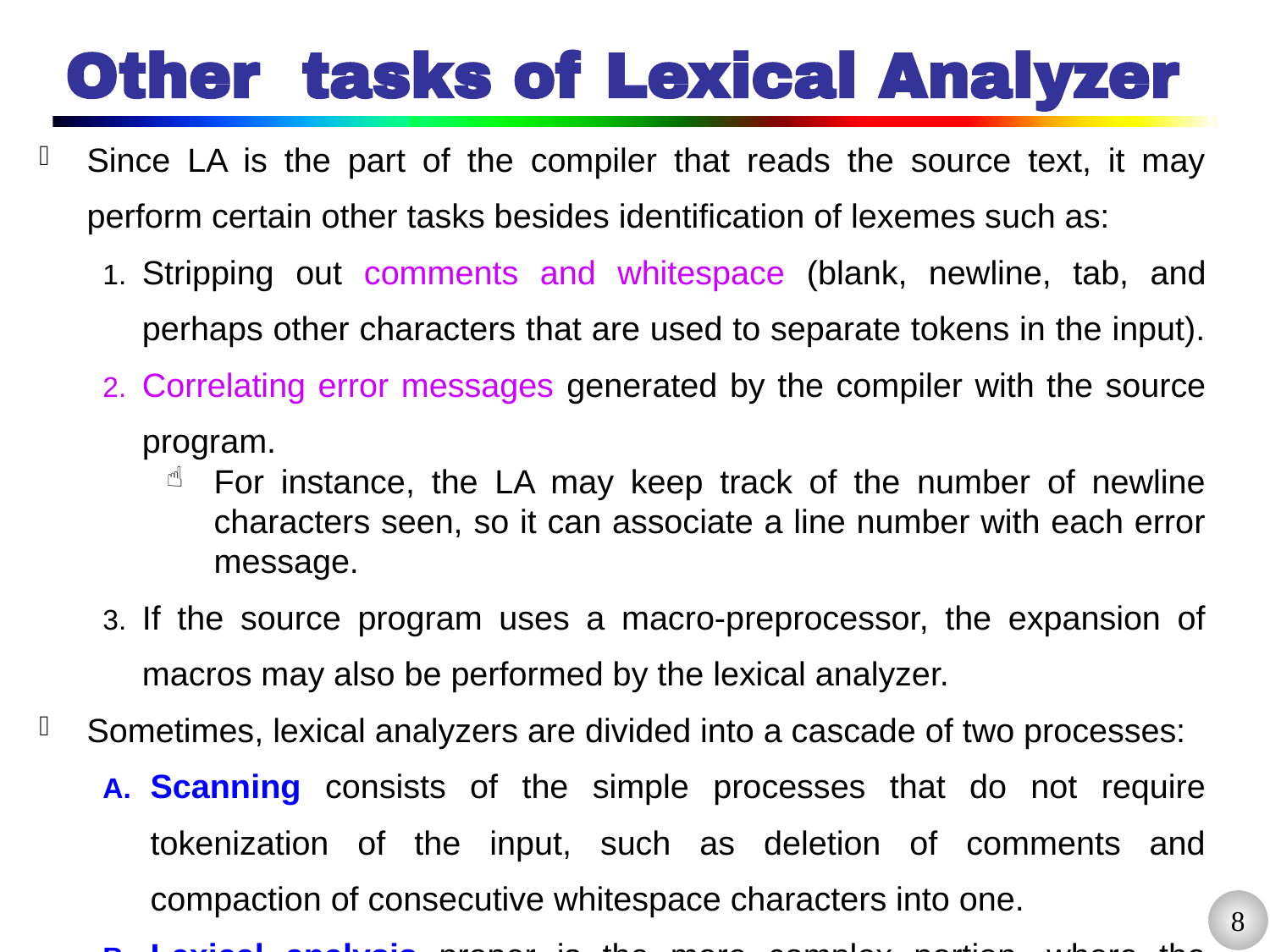

# Other  tasks of Lexical Analyzer
Since LA is the part of the compiler that reads the source text, it may perform certain other tasks besides identification of lexemes such as:
Stripping out comments and whitespace (blank, newline, tab, and perhaps other characters that are used to separate tokens in the input).
Correlating error messages generated by the compiler with the source program.
For instance, the LA may keep track of the number of newline characters seen, so it can associate a line number with each error message.
If the source program uses a macro-preprocessor, the expansion of macros may also be performed by the lexical analyzer.
Sometimes, lexical analyzers are divided into a cascade of two processes:
Scanning consists of the simple processes that do not require tokenization of the input, such as deletion of comments and compaction of consecutive whitespace characters into one.
Lexical analysis proper is the more complex portion, where the scanner produces the sequence of tokens as output